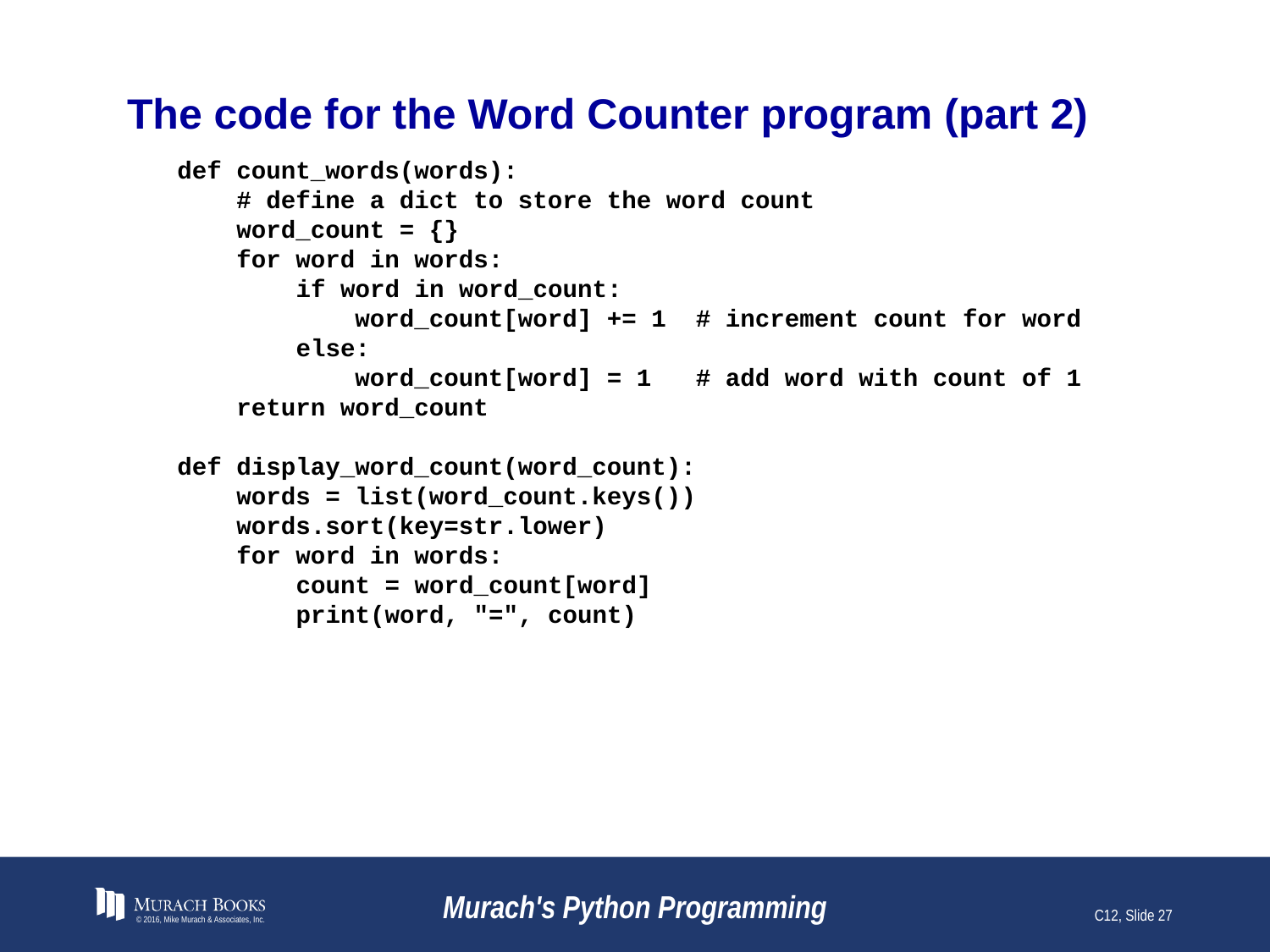

# The code for the Word Counter program (part 2)
def count_words(words):
    # define a dict to store the word count
    word_count = {}
    for word in words:
        if word in word_count:
            word_count[word] += 1  # increment count for word
        else:
            word_count[word] = 1   # add word with count of 1
    return word_count

def display_word_count(word_count):
    words = list(word_count.keys())
    words.sort(key=str.lower)
    for word in words:
        count = word_count[word]
        print(word, "=", count)

© 2016, Mike Murach & Associates, Inc.
Murach's Python Programming

C12, Slide 27